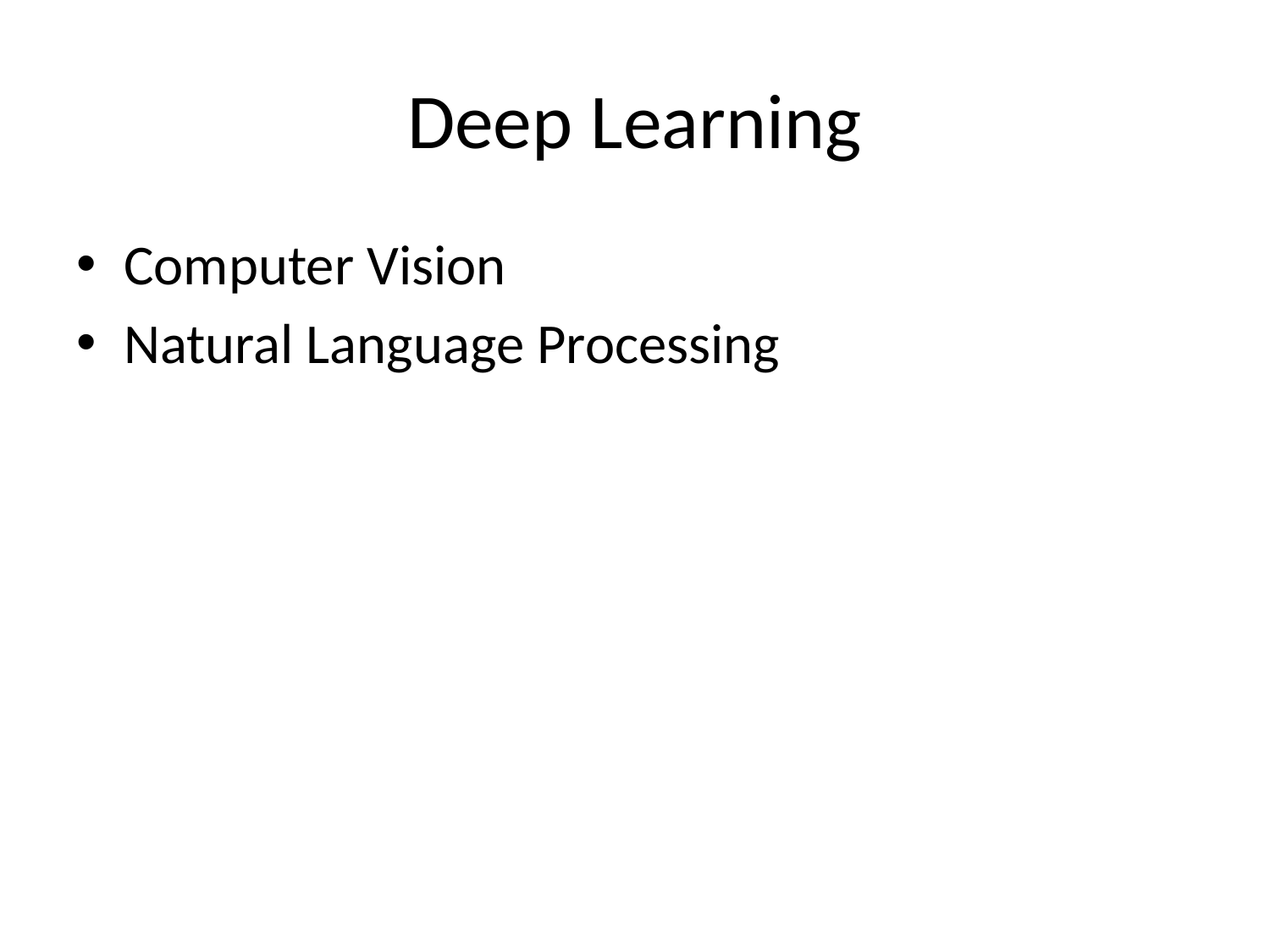

# Deep Learning
Computer Vision
Natural Language Processing